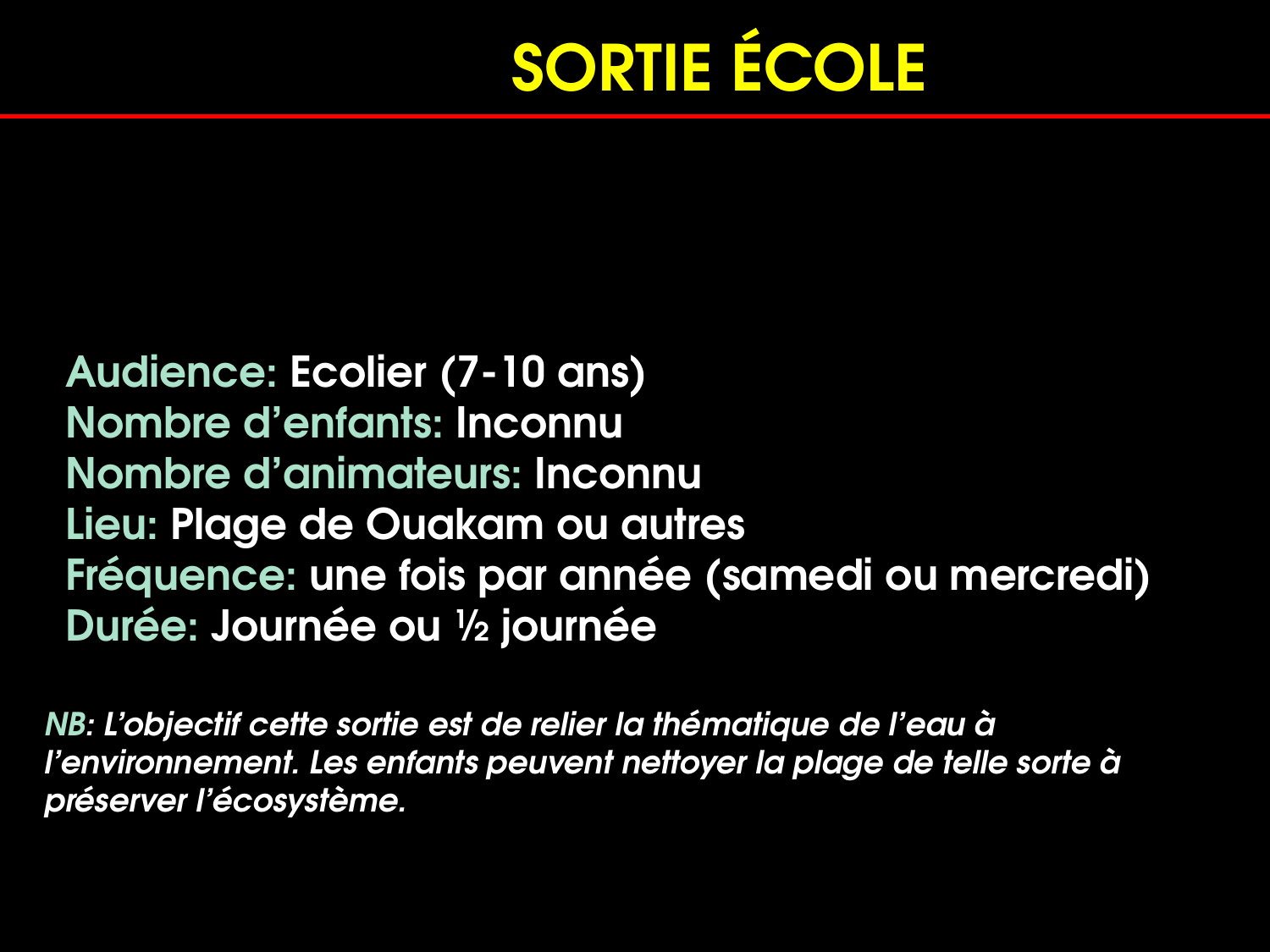

SORTIE ÉCOLE

Audience: Ecolier (7-10 ans)
Nombre d’enfants: Inconnu
Nombre d’animateurs: Inconnu
Lieu: Plage de Ouakam ou autres
Fréquence: une fois par année (samedi ou mercredi)
Durée: Journée ou ½ journée

NB: L’objectif cette sortie est de relier la thématique de l’eau à l’environnement. Les enfants peuvent nettoyer la plage de telle sorte à préserver l’écosystème.